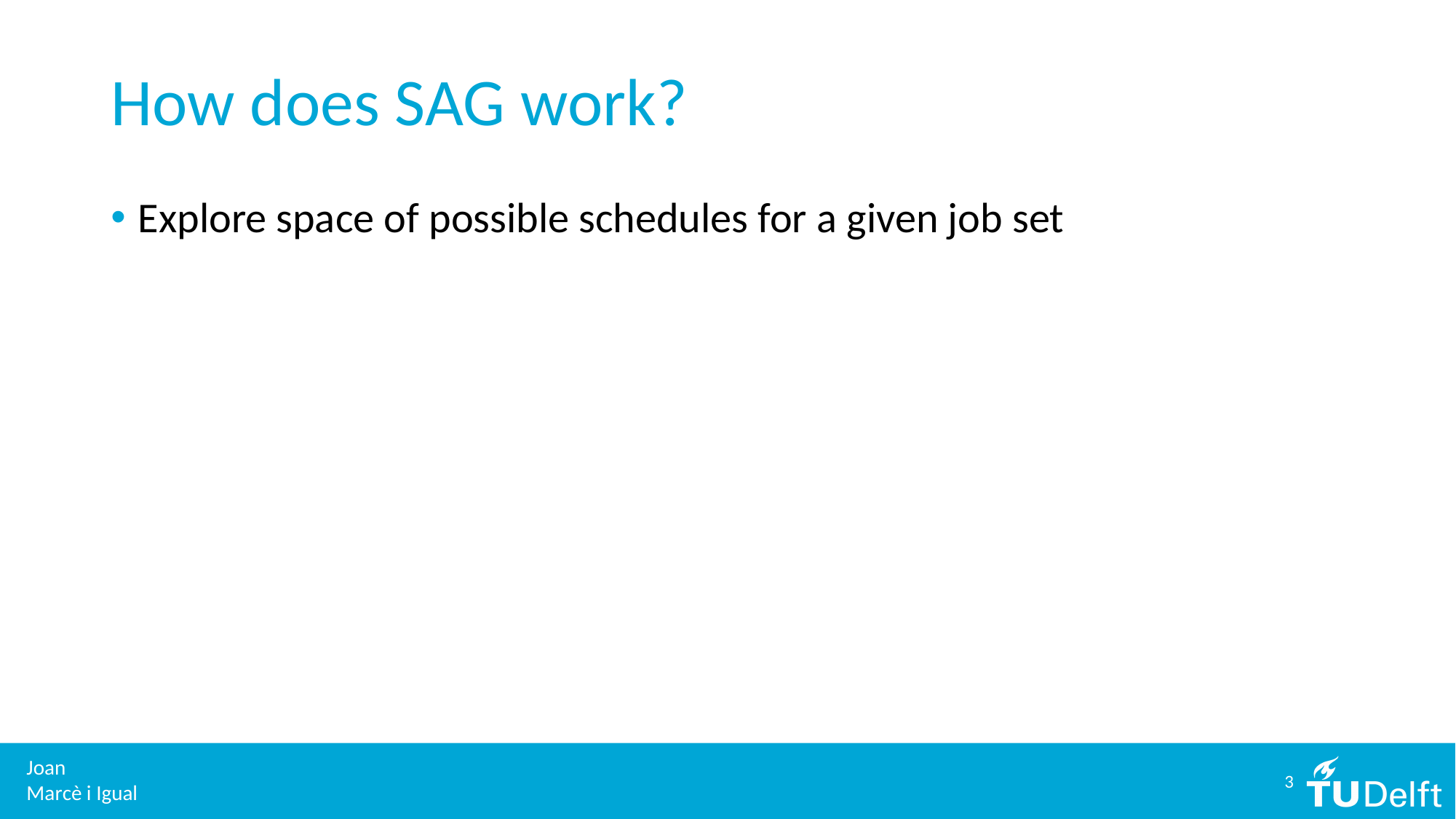

# How does SAG work?
Explore space of possible schedules for a given job set
3